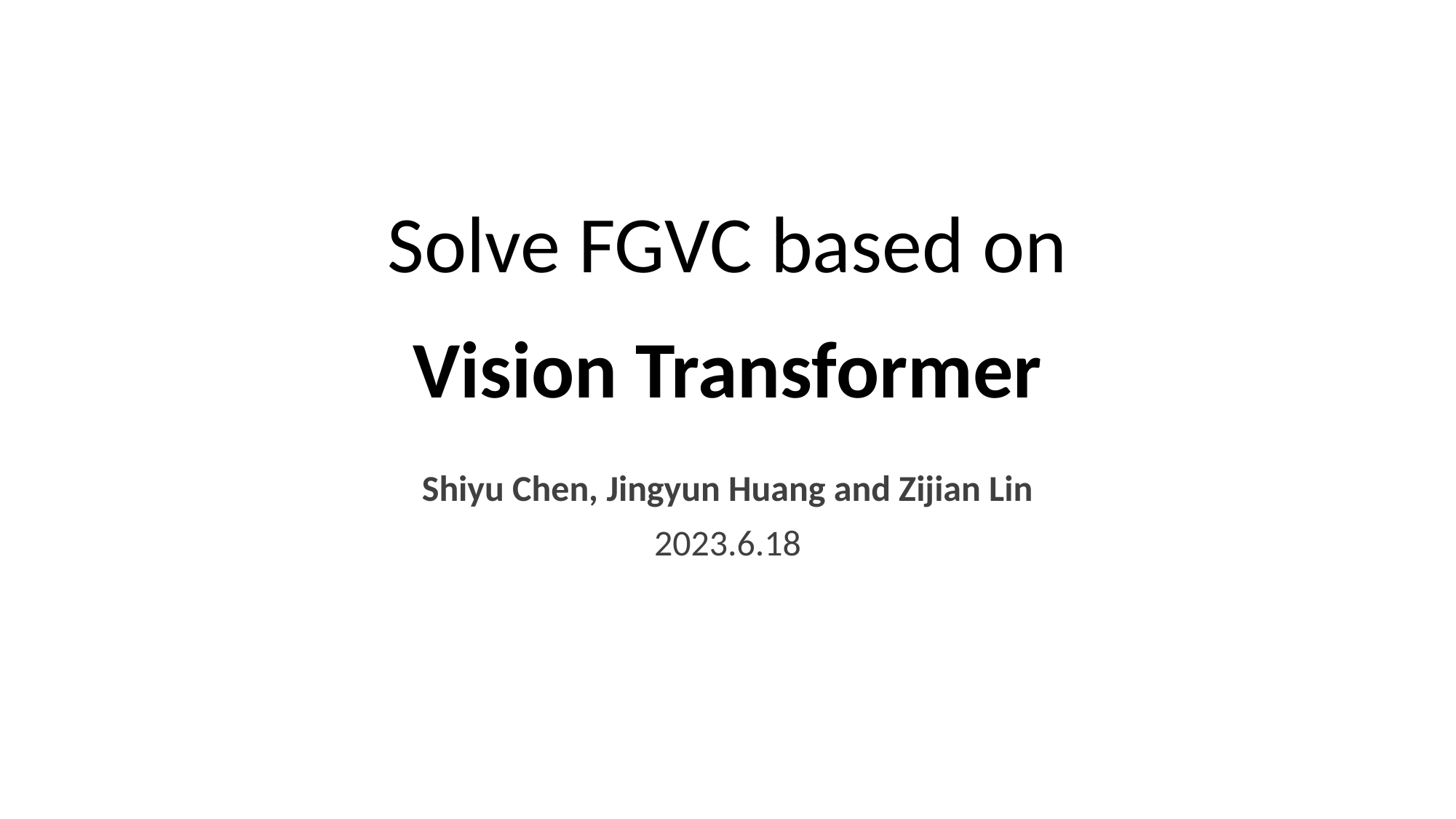

# Solve FGVC based on Vision Transformer
Shiyu Chen, Jingyun Huang and Zijian Lin
2023.6.18